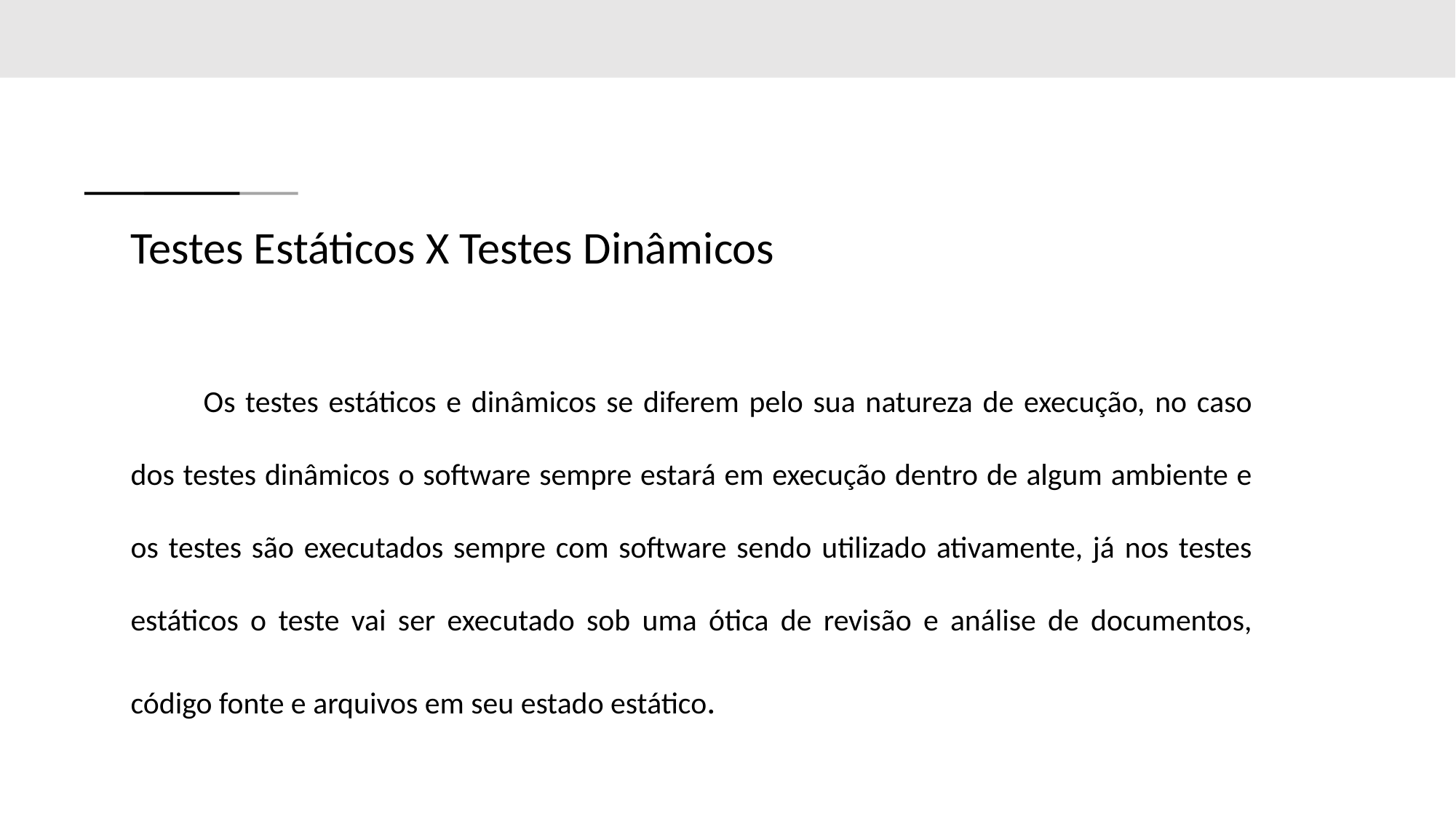

# Testes Estáticos X Testes Dinâmicos
Os testes estáticos e dinâmicos se diferem pelo sua natureza de execução, no caso dos testes dinâmicos o software sempre estará em execução dentro de algum ambiente e os testes são executados sempre com software sendo utilizado ativamente, já nos testes estáticos o teste vai ser executado sob uma ótica de revisão e análise de documentos, código fonte e arquivos em seu estado estático.